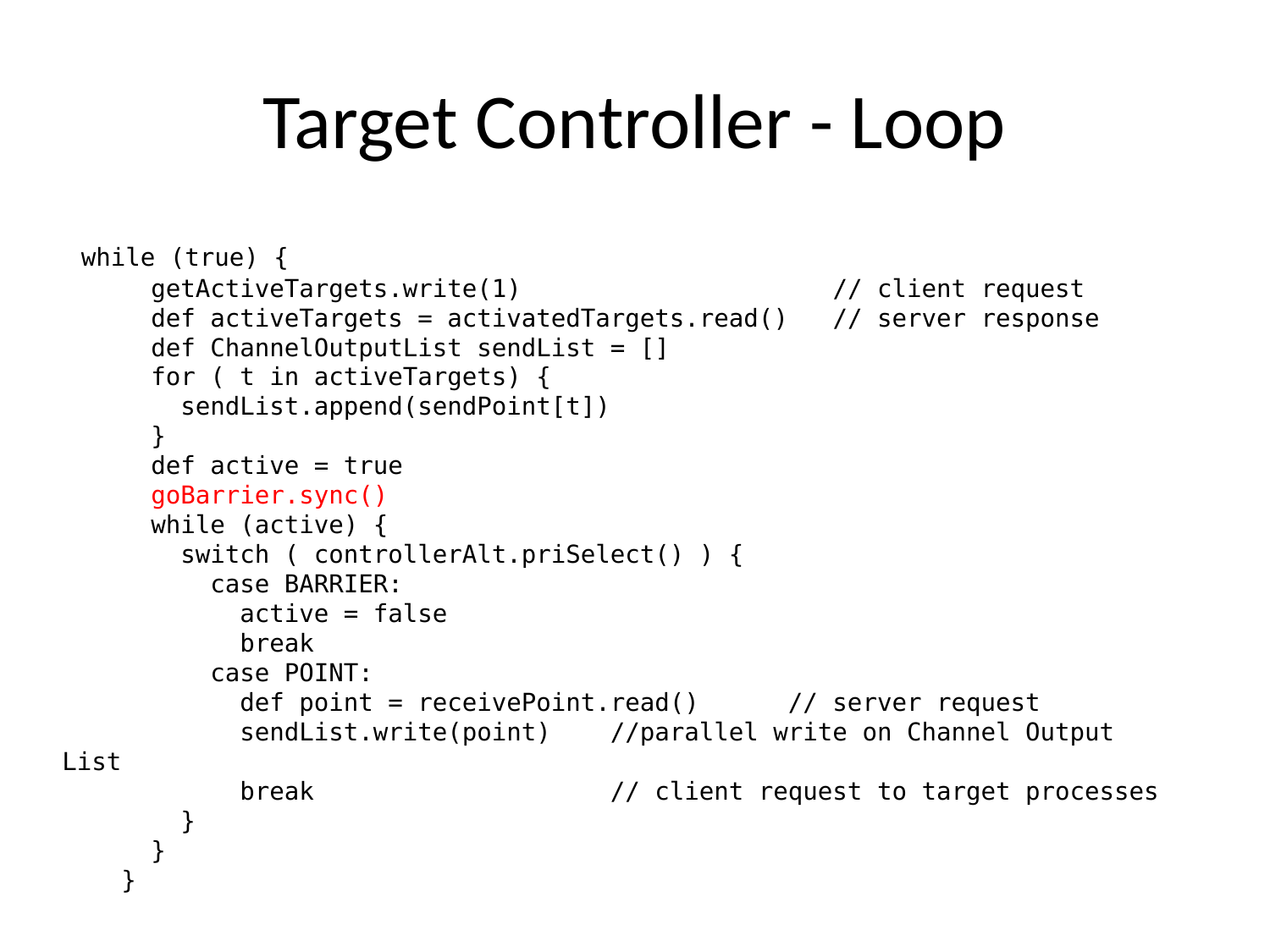

# Target Controller - Loop
 while (true) {
      getActiveTargets.write(1)                     // client request
      def activeTargets = activatedTargets.read()   // server response
      def ChannelOutputList sendList = []
      for ( t in activeTargets) {
        sendList.append(sendPoint[t])
      }
      def active = true
      goBarrier.sync()
      while (active) {
        switch ( controllerAlt.priSelect() ) {
          case BARRIER:
            active = false
            break
          case POINT:
            def point = receivePoint.read()      // server request
            sendList.write(point)    //parallel write on Channel Output List
            break                    // client request to target processes
        }
      }
    }